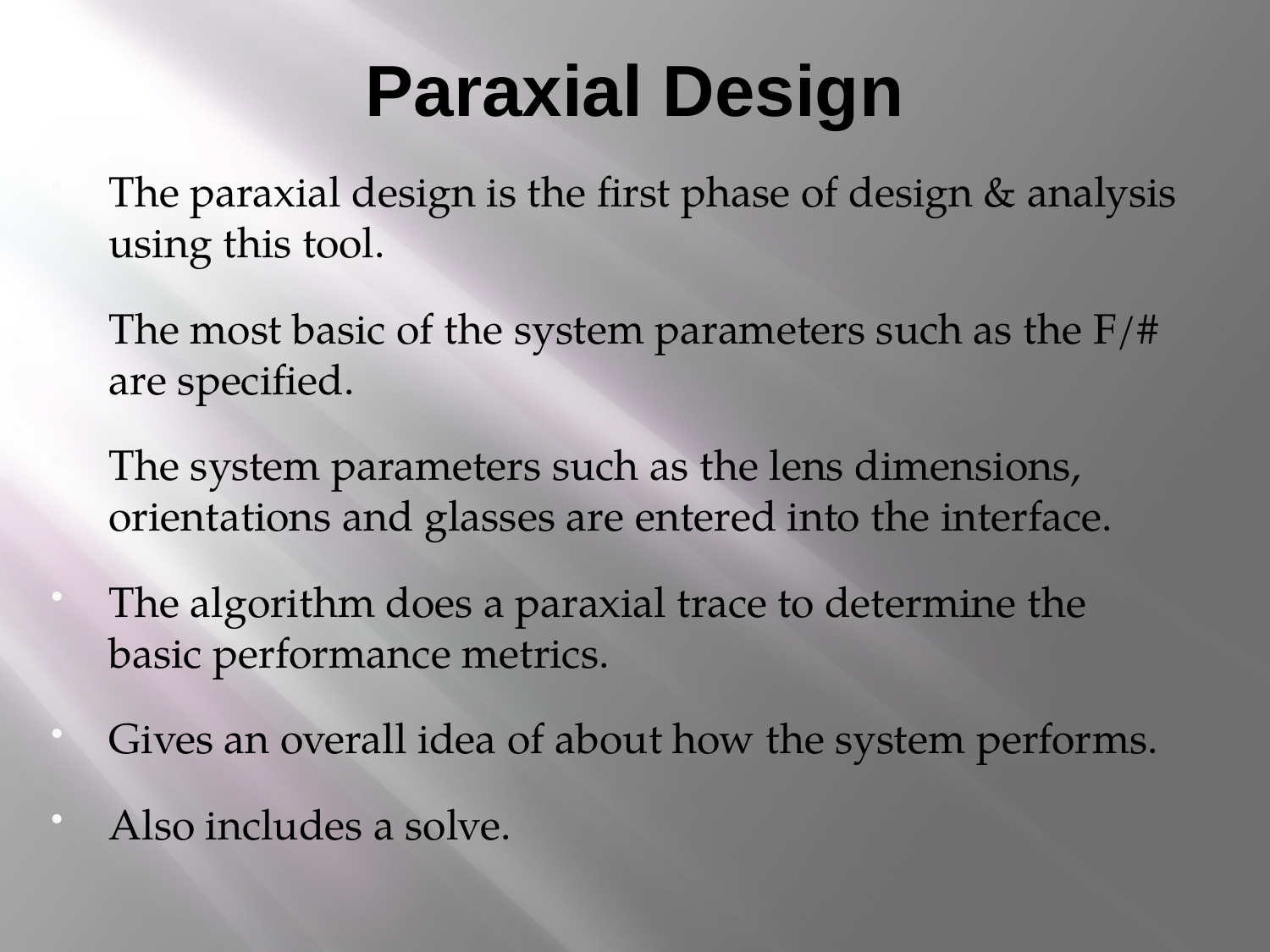

# Paraxial Design
The paraxial design is the first phase of design & analysis using this tool.
The most basic of the system parameters such as the F/# are specified.
The system parameters such as the lens dimensions, orientations and glasses are entered into the interface.
The algorithm does a paraxial trace to determine the basic performance metrics.
Gives an overall idea of about how the system performs.
Also includes a solve.